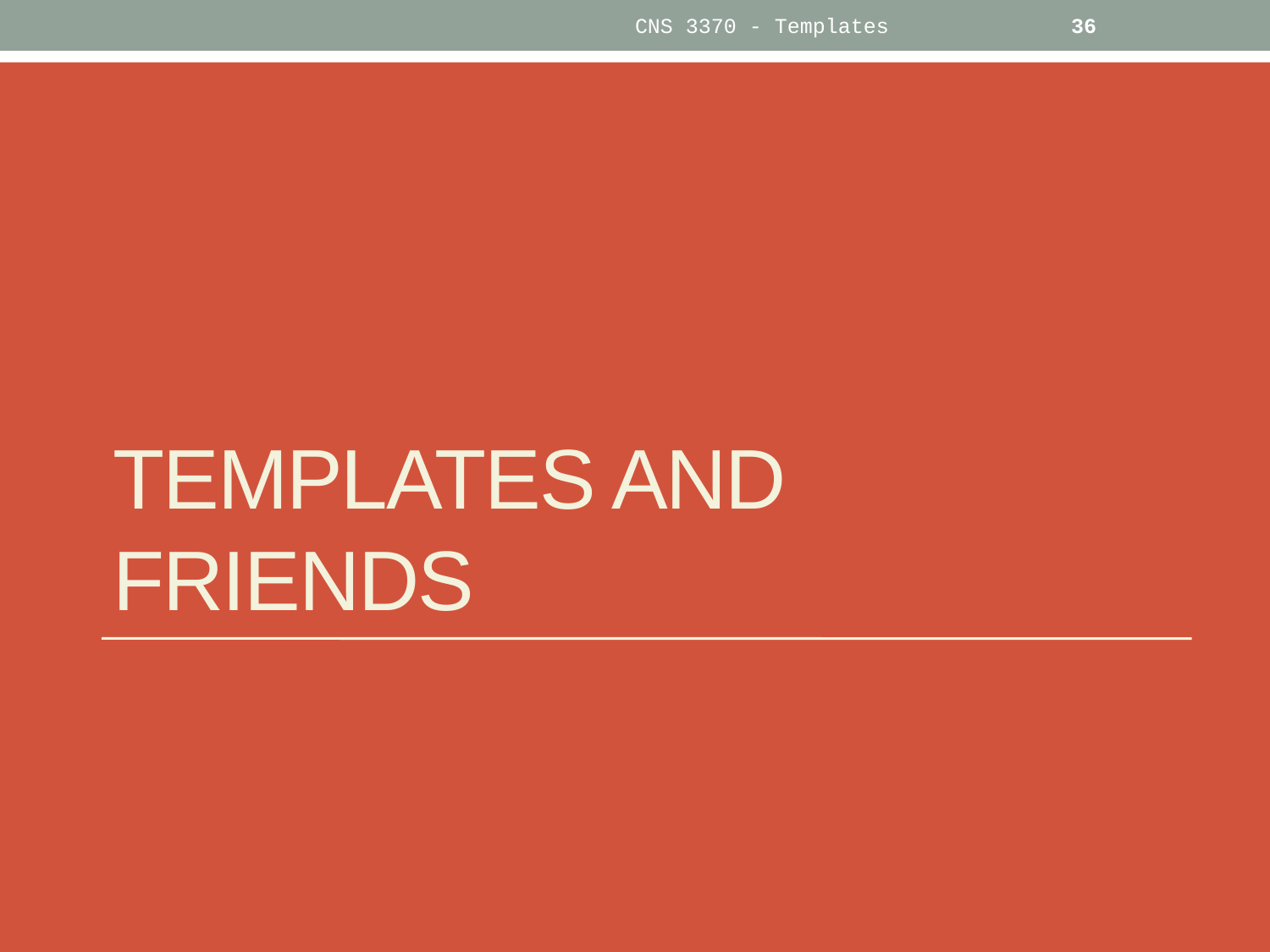

CNS 3370 - Templates
36

# Templates and Friends